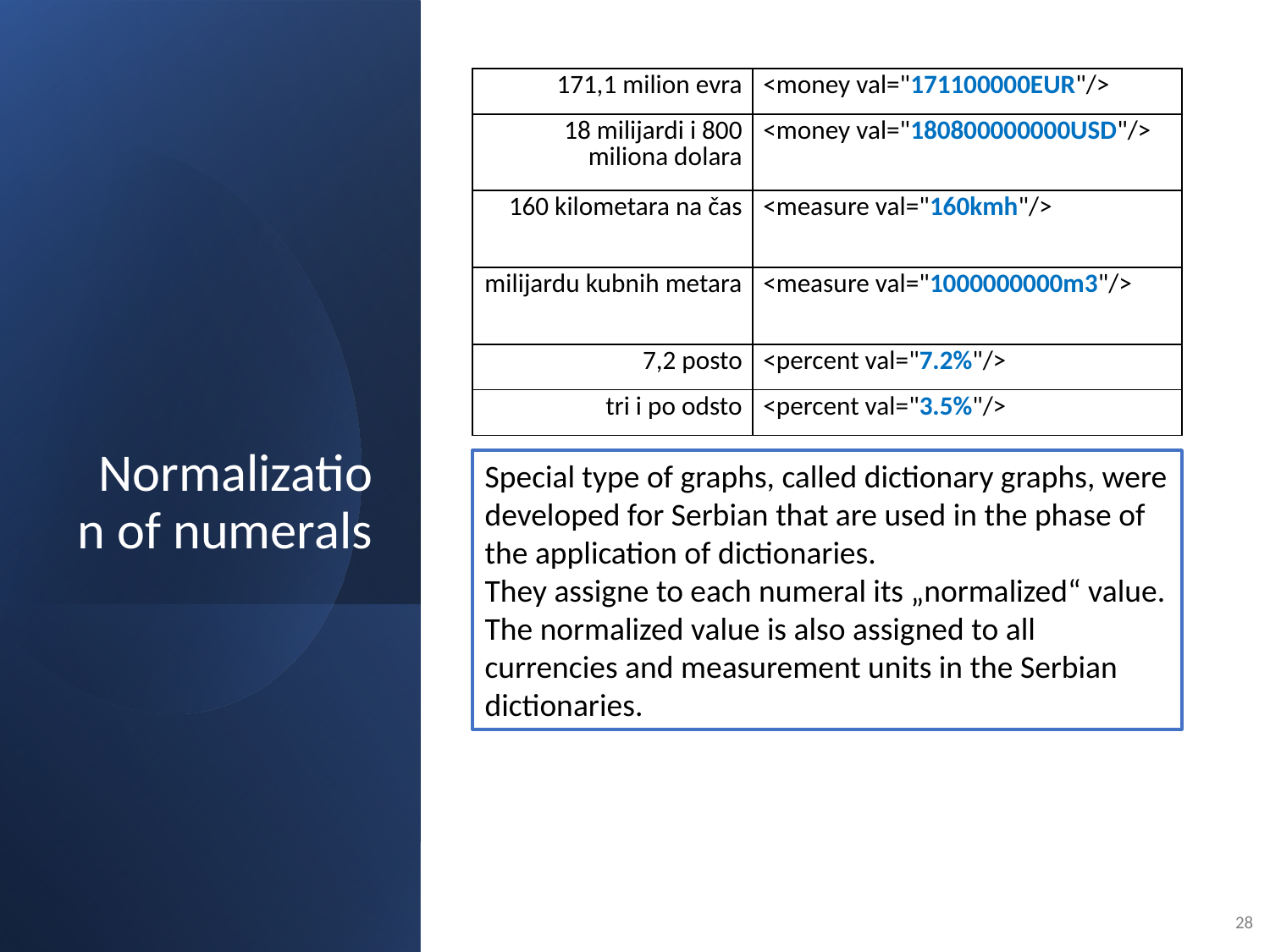

| 171,1 milion evra | <money val="171100000EUR"/> |
| --- | --- |
| 18 milijardi i 800 miliona dolara | <money val="180800000000USD"/> |
| 160 kilometara na čas | <measure val="160kmh"/> |
| milijardu kubnih metara | <measure val="1000000000m3"/> |
| 7,2 posto | <percent val="7.2%"/> |
| tri i po odsto | <percent val="3.5%"/> |

# Normalization of numerals

Special type of graphs, called dictionary graphs, were
developed for Serbian that are used in the phase of
the application of dictionaries.
They assigne to each numeral its „normalized“ value.
The normalized value is also assigned to all currencies and measurement units in the Serbian dictionaries.

28